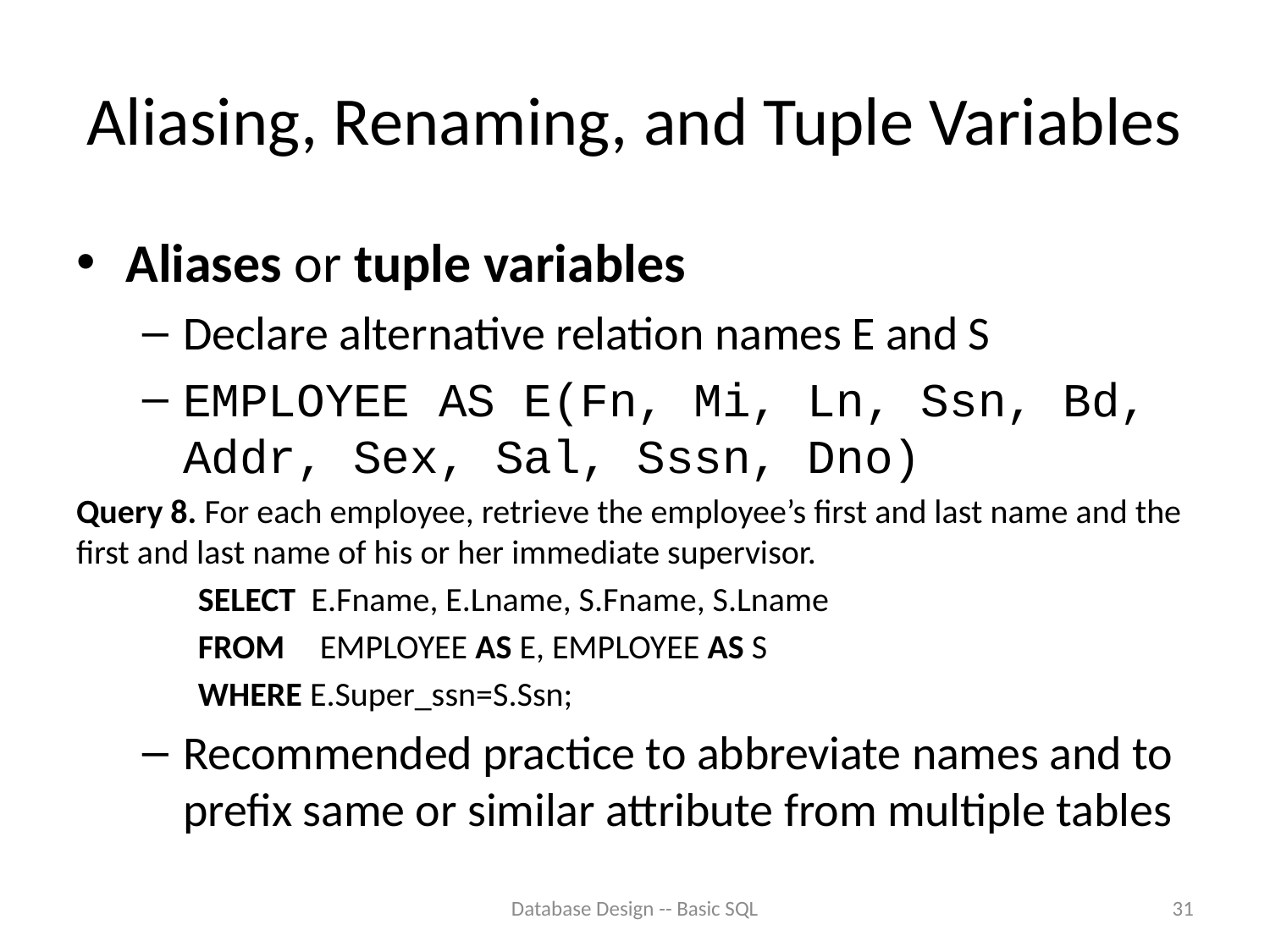

# Aliasing, Renaming, and Tuple Variables
Aliases or tuple variables
Declare alternative relation names E and S
EMPLOYEE AS E(Fn, Mi, Ln, Ssn, Bd, Addr, Sex, Sal, Sssn, Dno)
Query 8. For each employee, retrieve the employee’s first and last name and the first and last name of his or her immediate supervisor.
		SELECT  E.Fname, E.Lname, S.Fname, S.Lname
		FROM	EMPLOYEE AS E, EMPLOYEE AS S
		WHERE E.Super_ssn=S.Ssn;
Recommended practice to abbreviate names and to prefix same or similar attribute from multiple tables

Database Design -- Basic SQL
31